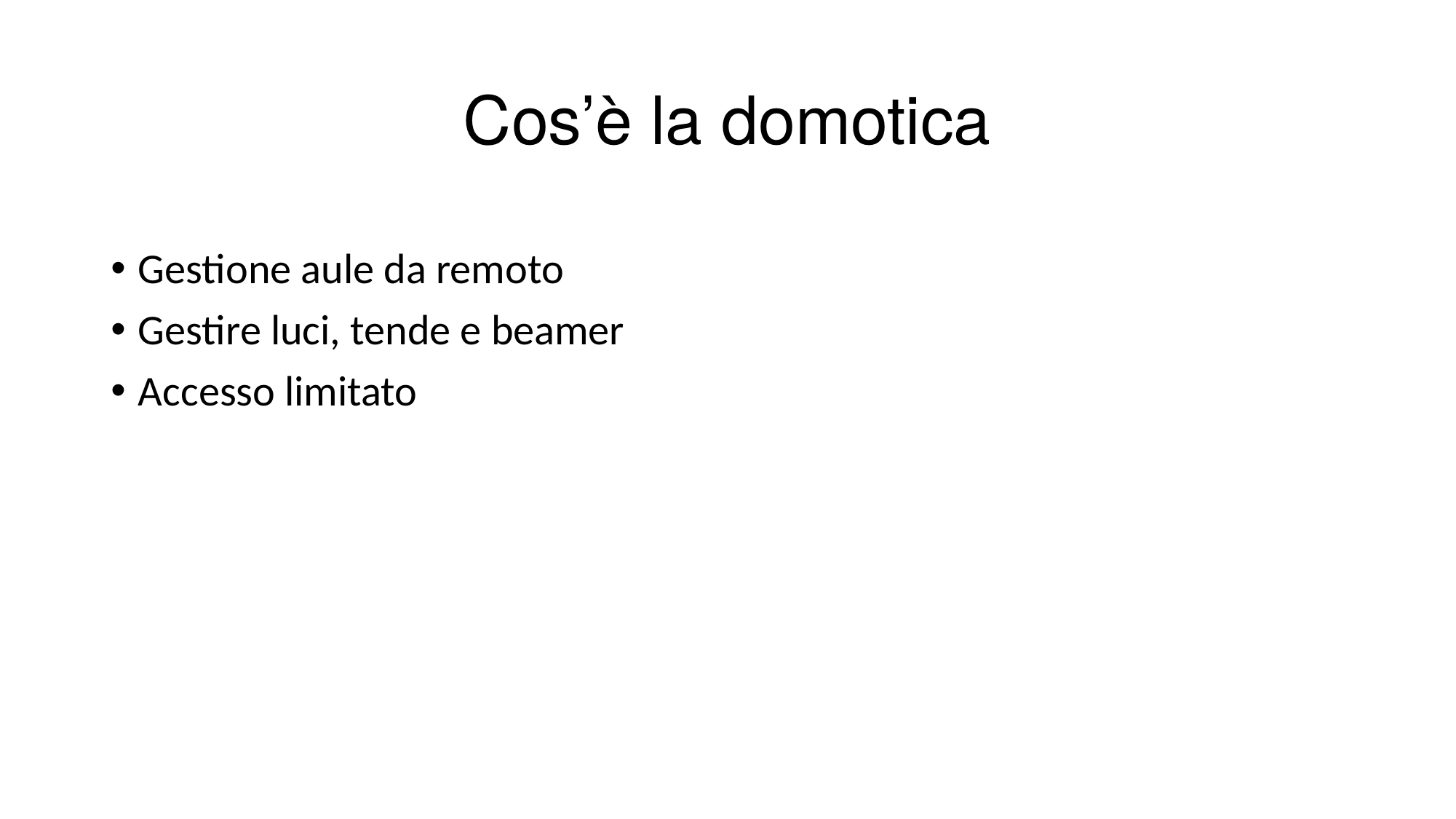

# Cos’è la domotica
Gestione aule da remoto
Gestire luci, tende e beamer
Accesso limitato